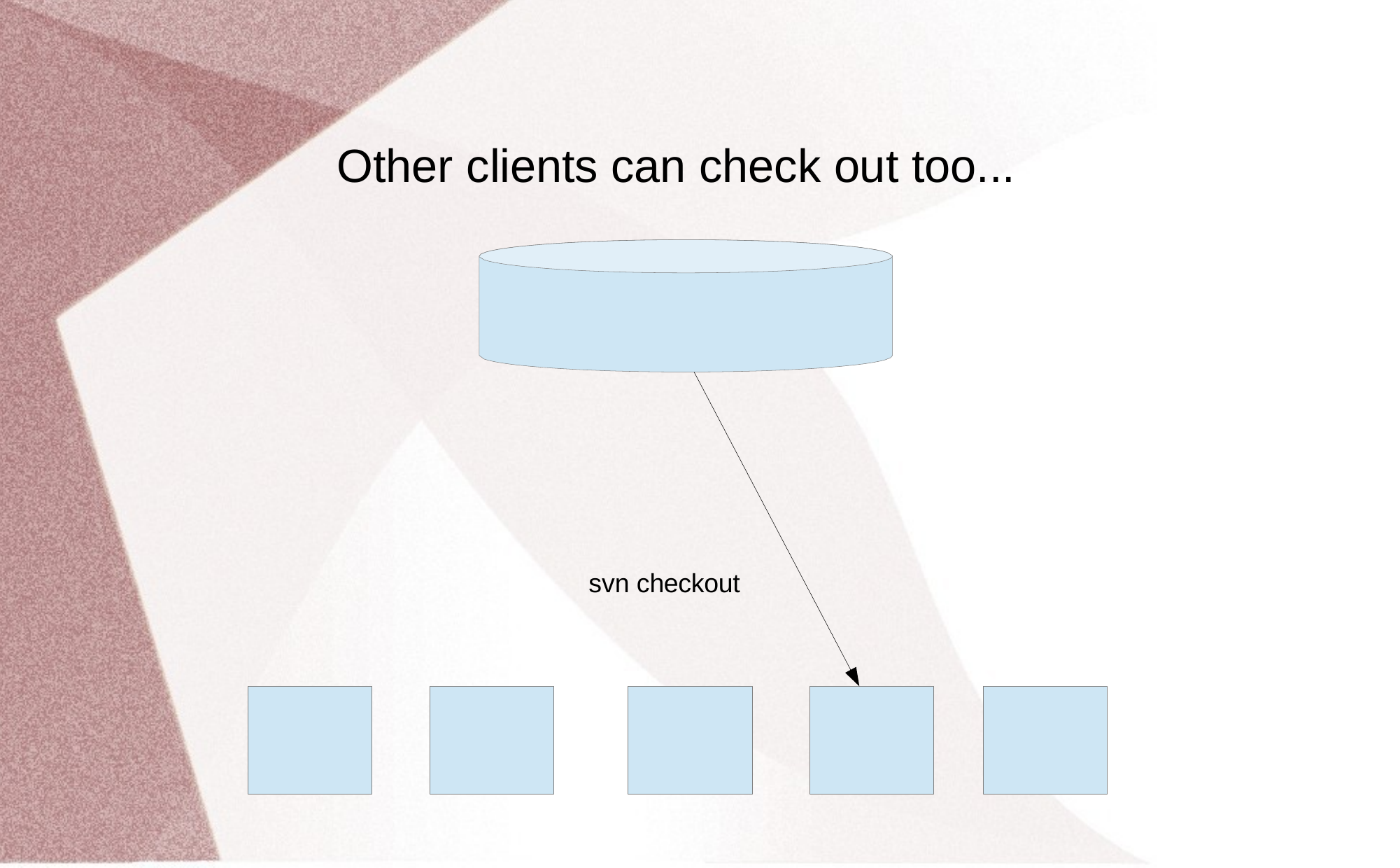

# Other clients can check out too...

svn checkout